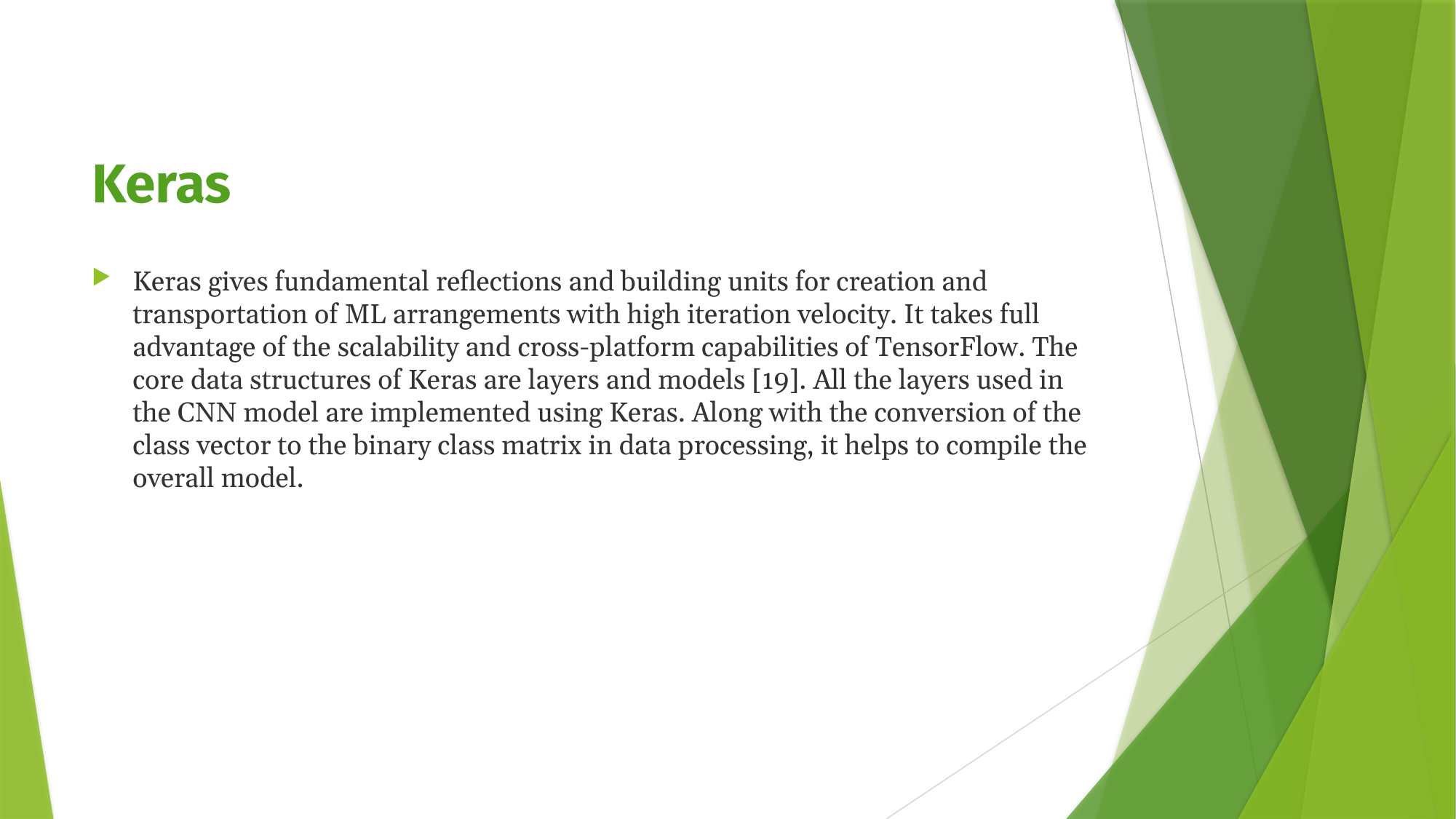

# Keras
Keras gives fundamental reflections and building units for creation and transportation of ML arrangements with high iteration velocity. It takes full advantage of the scalability and cross-platform capabilities of TensorFlow. The core data structures of Keras are layers and models [19]. All the layers used in the CNN model are implemented using Keras. Along with the conversion of the class vector to the binary class matrix in data processing, it helps to compile the overall model.